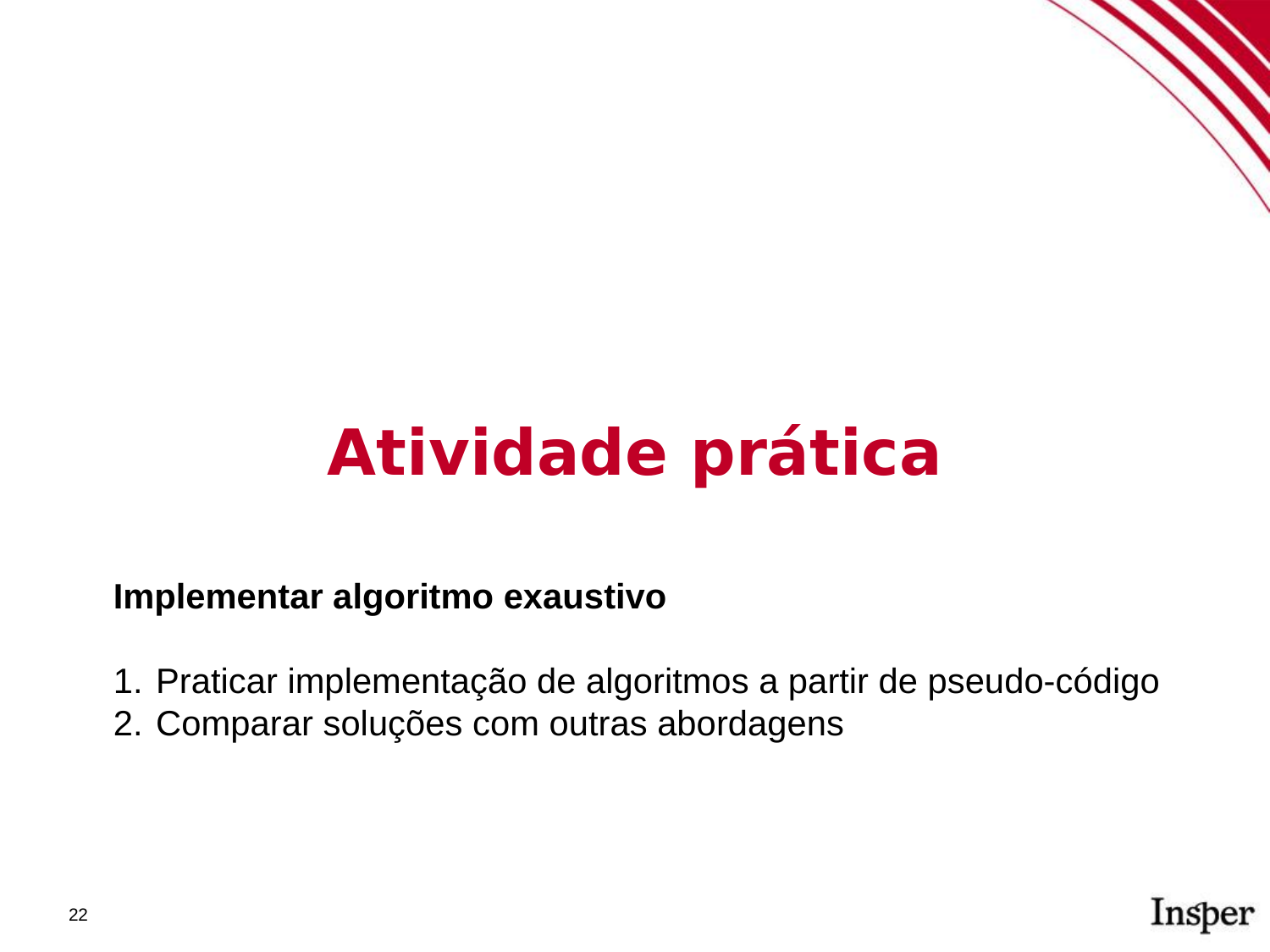

Atividade prática
Implementar algoritmo exaustivo

Praticar implementação de algoritmos a partir de pseudo-código
Comparar soluções com outras abordagens
22